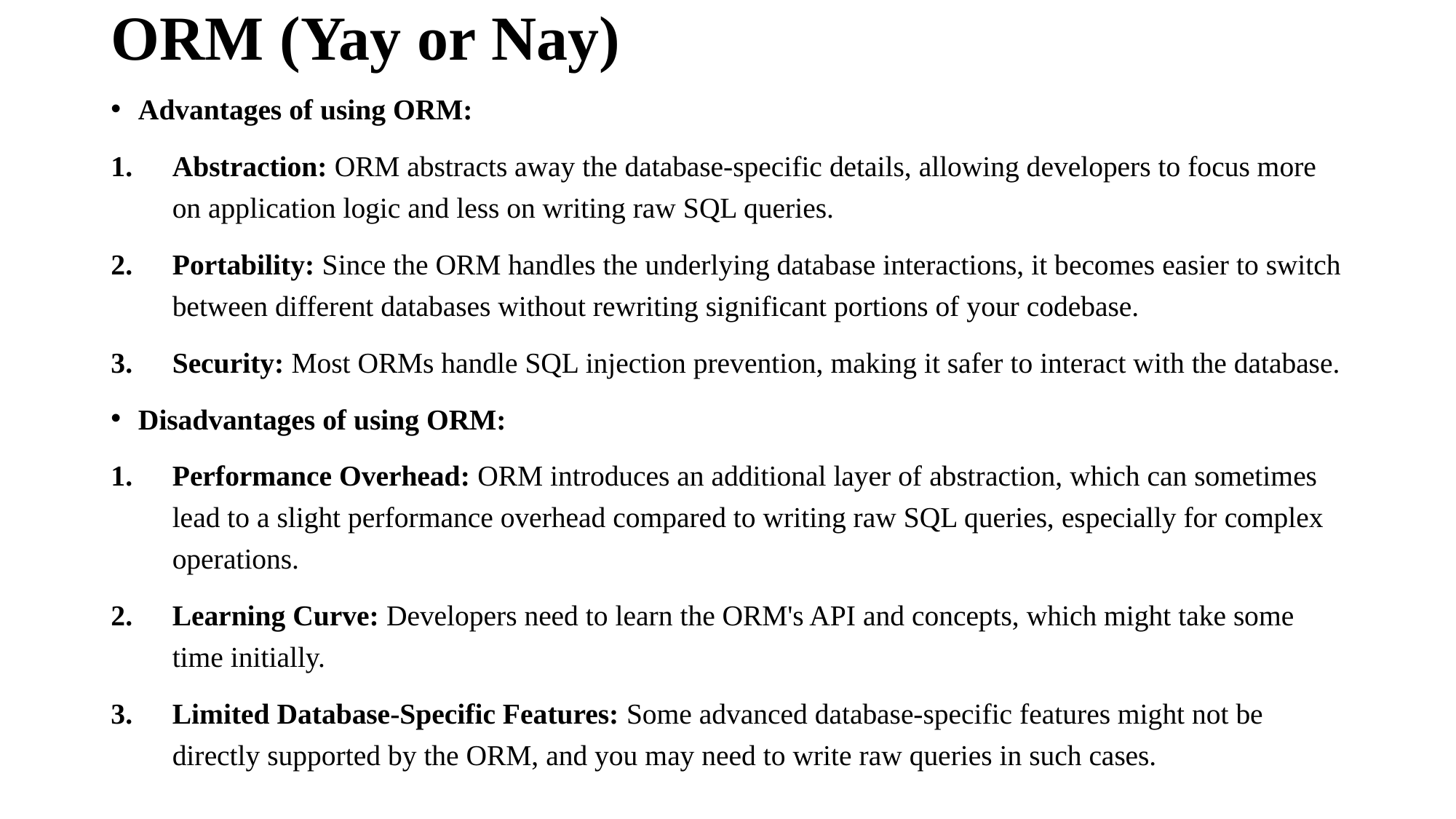

# ORM (Yay or Nay)
Advantages of using ORM:
Abstraction: ORM abstracts away the database-specific details, allowing developers to focus more on application logic and less on writing raw SQL queries.
Portability: Since the ORM handles the underlying database interactions, it becomes easier to switch between different databases without rewriting significant portions of your codebase.
Security: Most ORMs handle SQL injection prevention, making it safer to interact with the database.
Disadvantages of using ORM:
Performance Overhead: ORM introduces an additional layer of abstraction, which can sometimes lead to a slight performance overhead compared to writing raw SQL queries, especially for complex operations.
Learning Curve: Developers need to learn the ORM's API and concepts, which might take some time initially.
Limited Database-Specific Features: Some advanced database-specific features might not be directly supported by the ORM, and you may need to write raw queries in such cases.